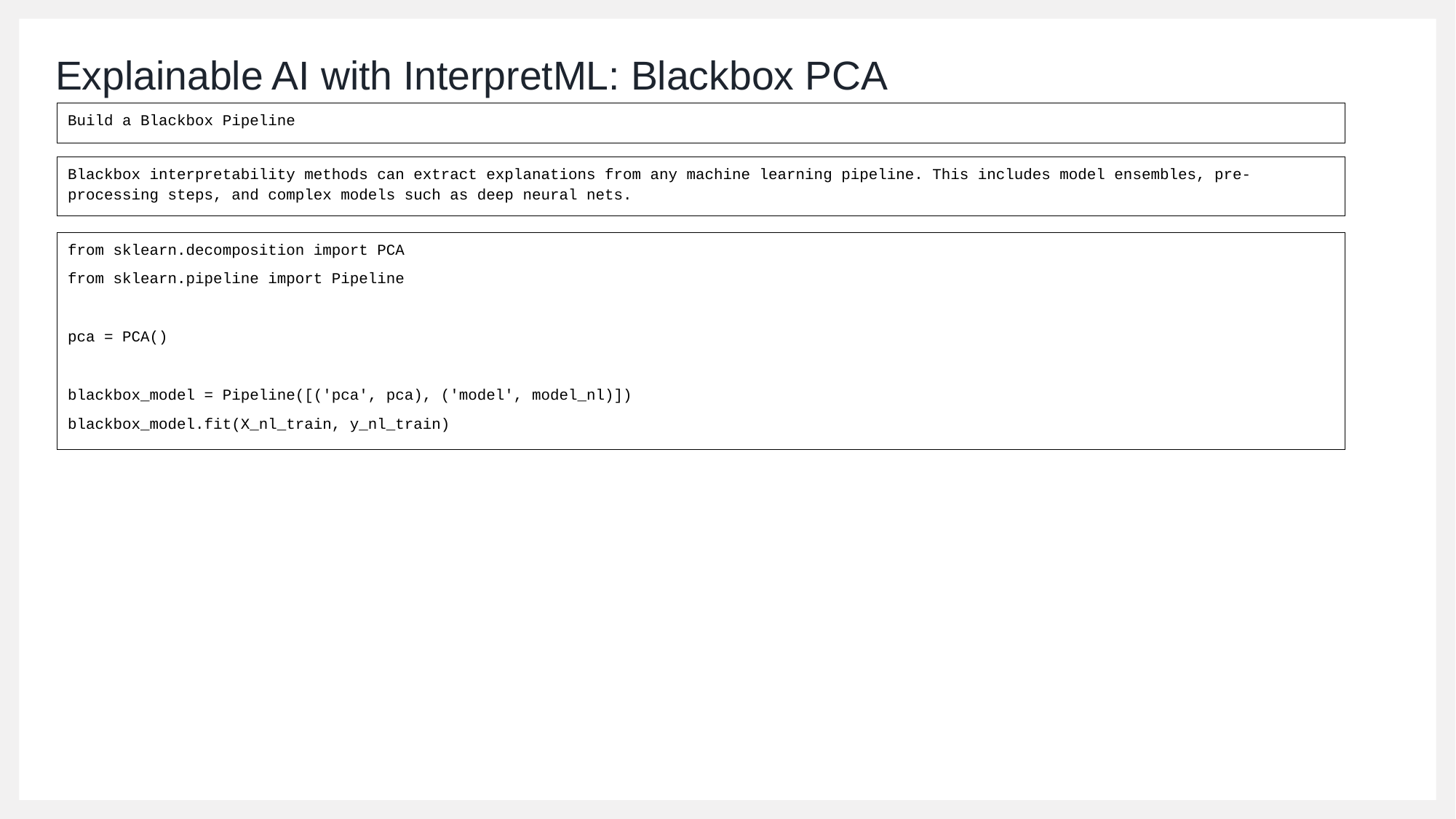

# Explainable AI with InterpretML: Blackbox PCA
Build a Blackbox Pipeline
Blackbox interpretability methods can extract explanations from any machine learning pipeline. This includes model ensembles, pre-processing steps, and complex models such as deep neural nets.
from sklearn.decomposition import PCA
from sklearn.pipeline import Pipeline

pca = PCA()

blackbox_model = Pipeline([('pca', pca), ('model', model_nl)])
blackbox_model.fit(X_nl_train, y_nl_train)